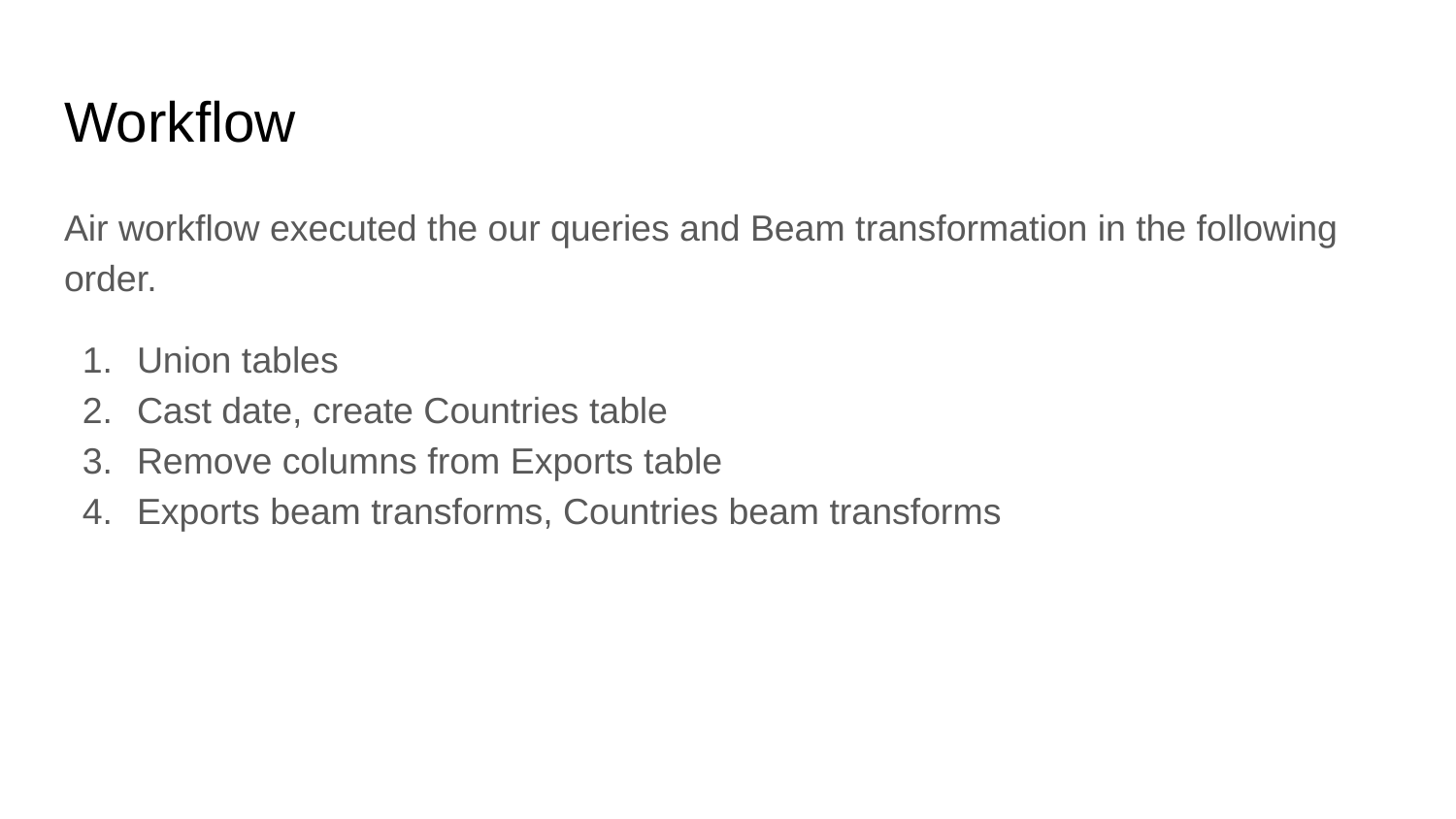

# Workflow
Air workflow executed the our queries and Beam transformation in the following order.
Union tables
Cast date, create Countries table
Remove columns from Exports table
Exports beam transforms, Countries beam transforms